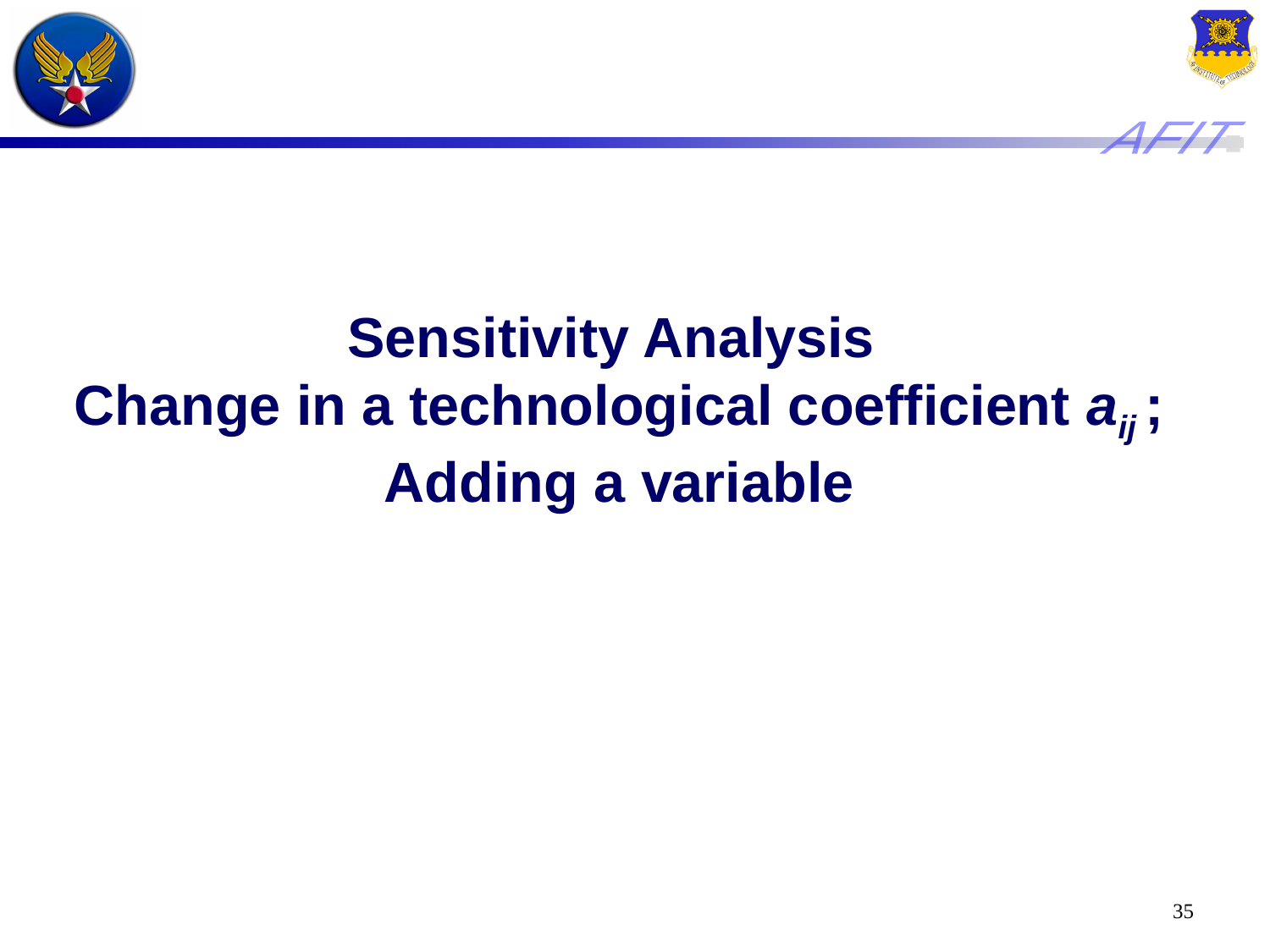

# Sensitivity Analysis Change in a technological coefficient aij ; Adding a variable
35